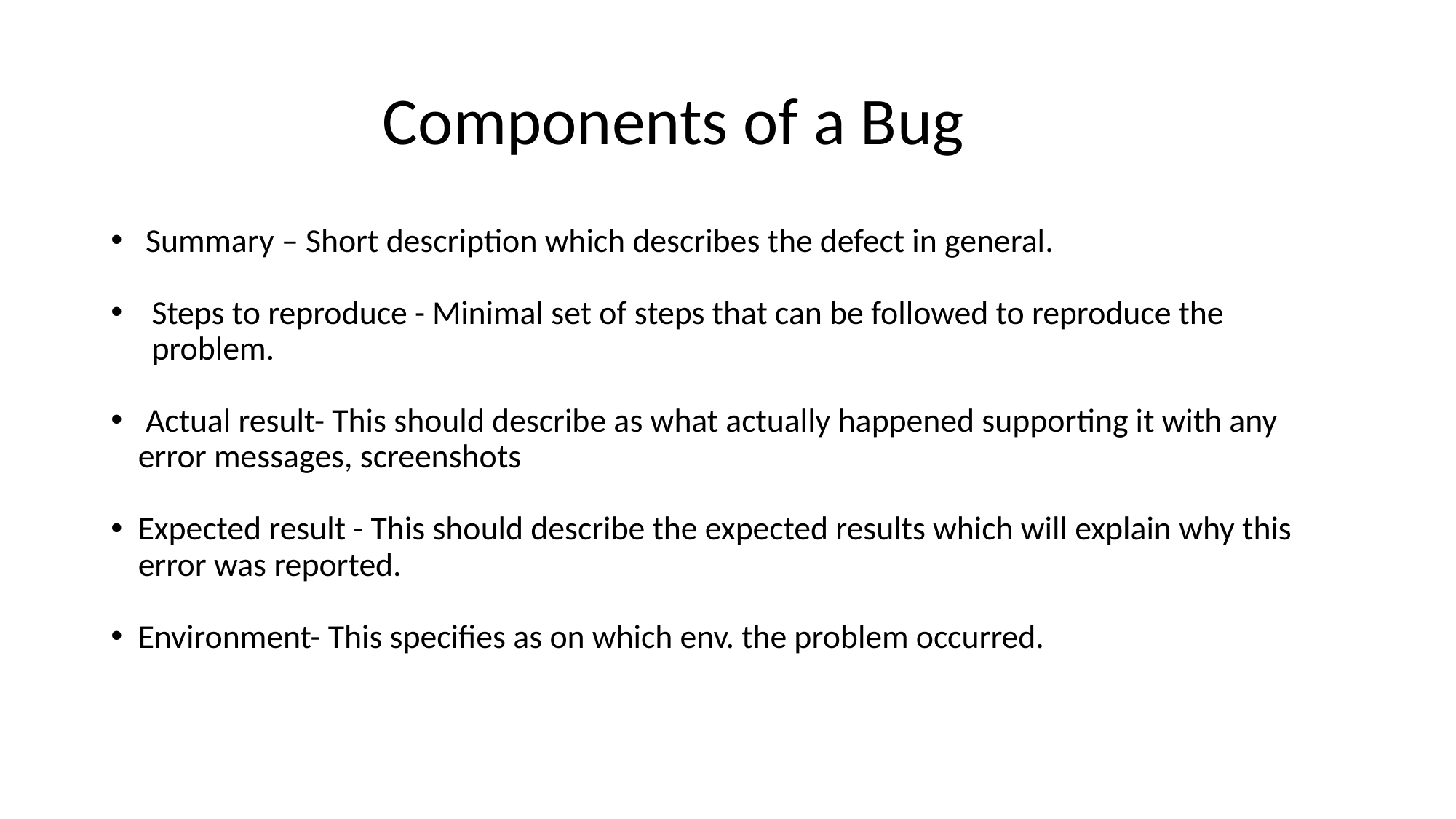

Components of a Bug
 Summary – Short description which describes the defect in general.

Steps to reproduce - Minimal set of steps that can be followed to reproduce the  problem.

 Actual result- This should describe as what actually happened supporting it with any   error messages, screenshots

Expected result - This should describe the expected results which will explain why this error was reported.

Environment- This specifies as on which env. the problem occurred.